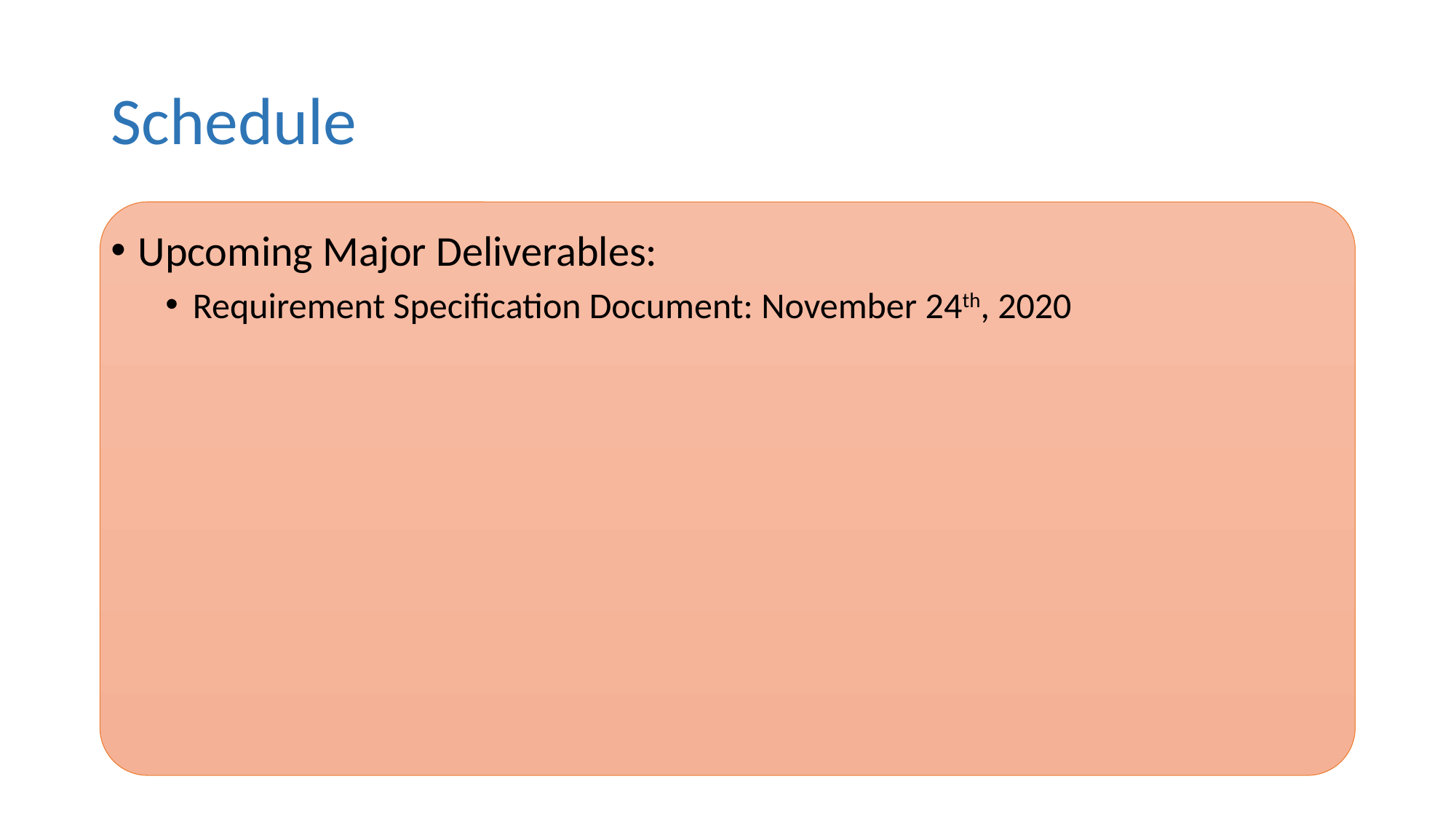

# Schedule

Upcoming Major Deliverables:
Requirement Specification Document: November 24th, 2020